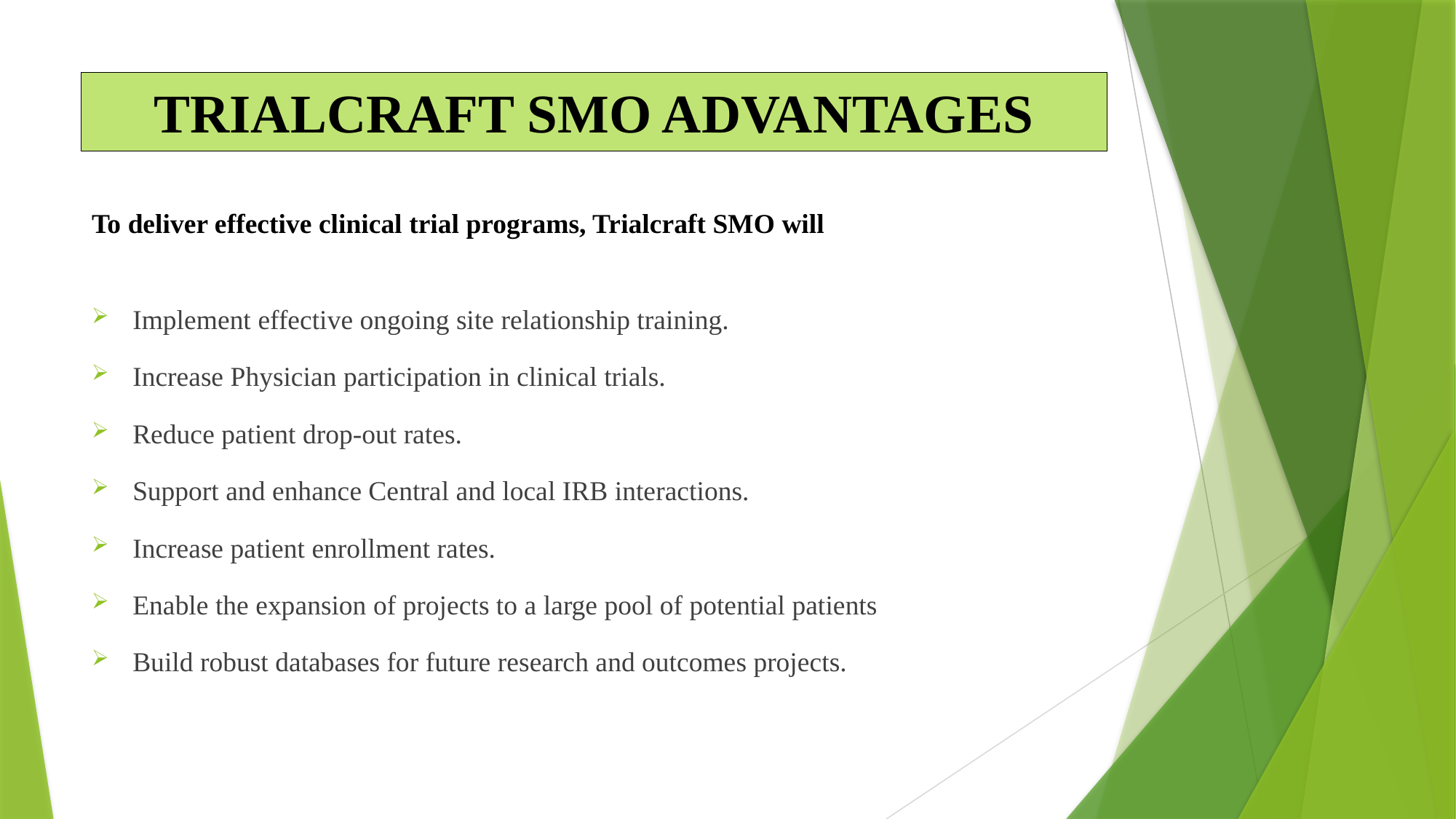

# TRIALCRAFT SMO ADVANTAGES
To deliver effective clinical trial programs, Trialcraft SMO will

Implement effective ongoing site relationship training.
Increase Physician participation in clinical trials.
Reduce patient drop-out rates.
Support and enhance Central and local IRB interactions.
Increase patient enrollment rates.
Enable the expansion of projects to a large pool of potential patients
Build robust databases for future research and outcomes projects.